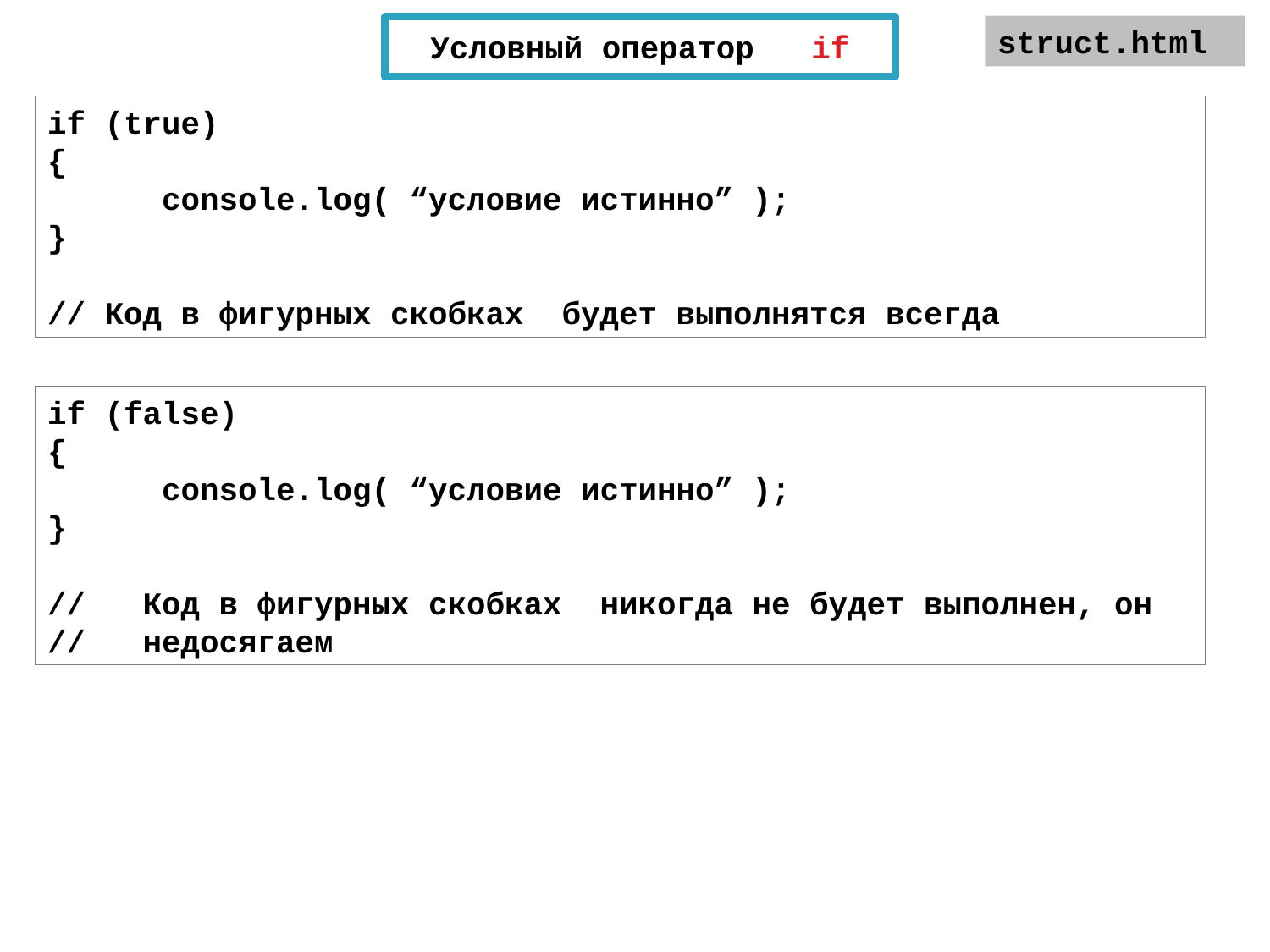

struct.html
Условный оператор   if
if (true)
{
      console.log( “условие истинно” );
}

// Код в фигурных скобках  будет выполнятся всегда
if (false)
{
      console.log( “условие истинно” );
}

//   Код в фигурных скобках  никогда не будет выполнен, он
//   недосягаем